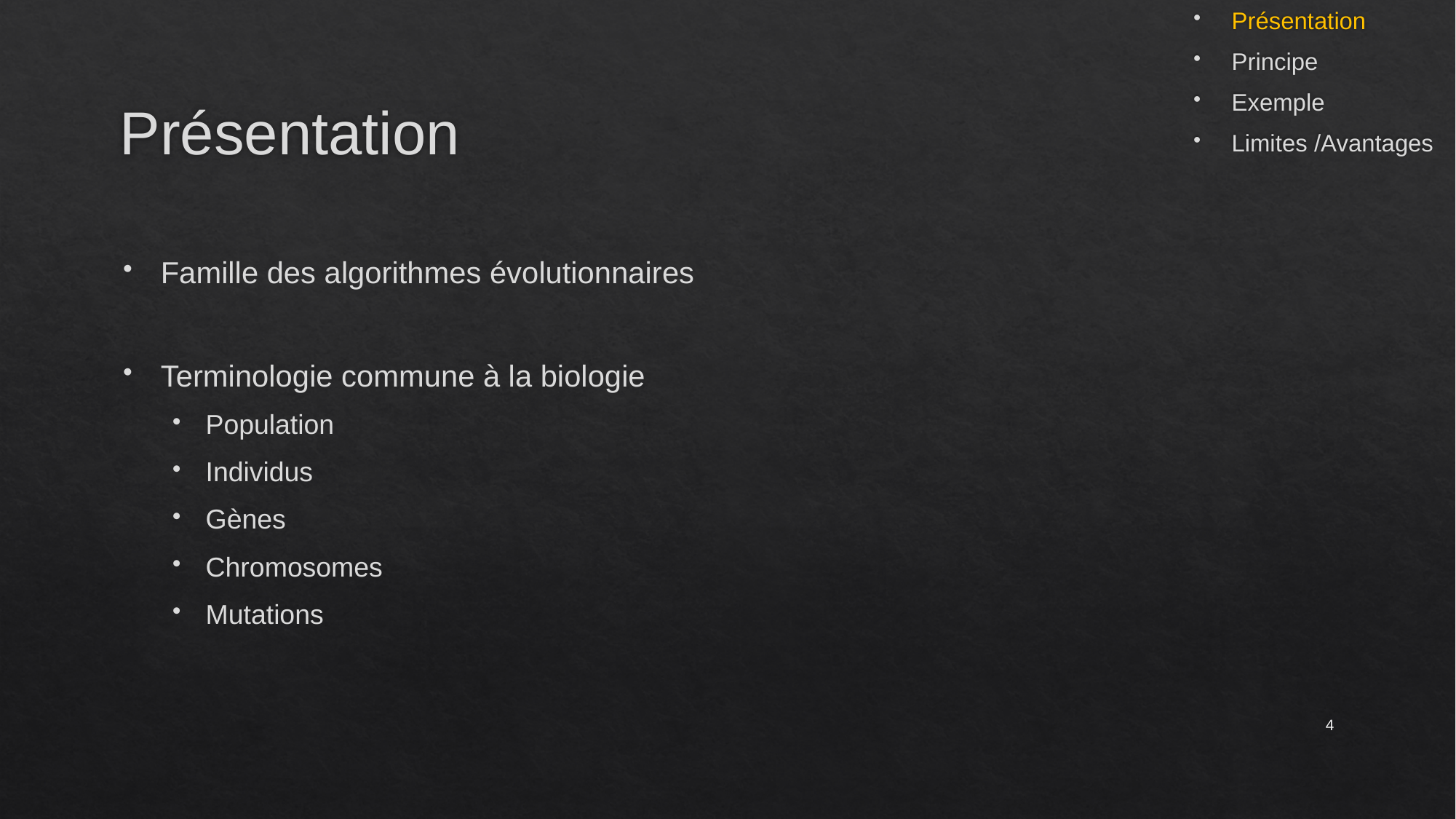

Présentation
Principe
Exemple
Limites /Avantages
# Présentation

Famille des algorithmes évolutionnaires

Terminologie commune à la biologie
Population
Individus
Gènes
Chromosomes
Mutations
4